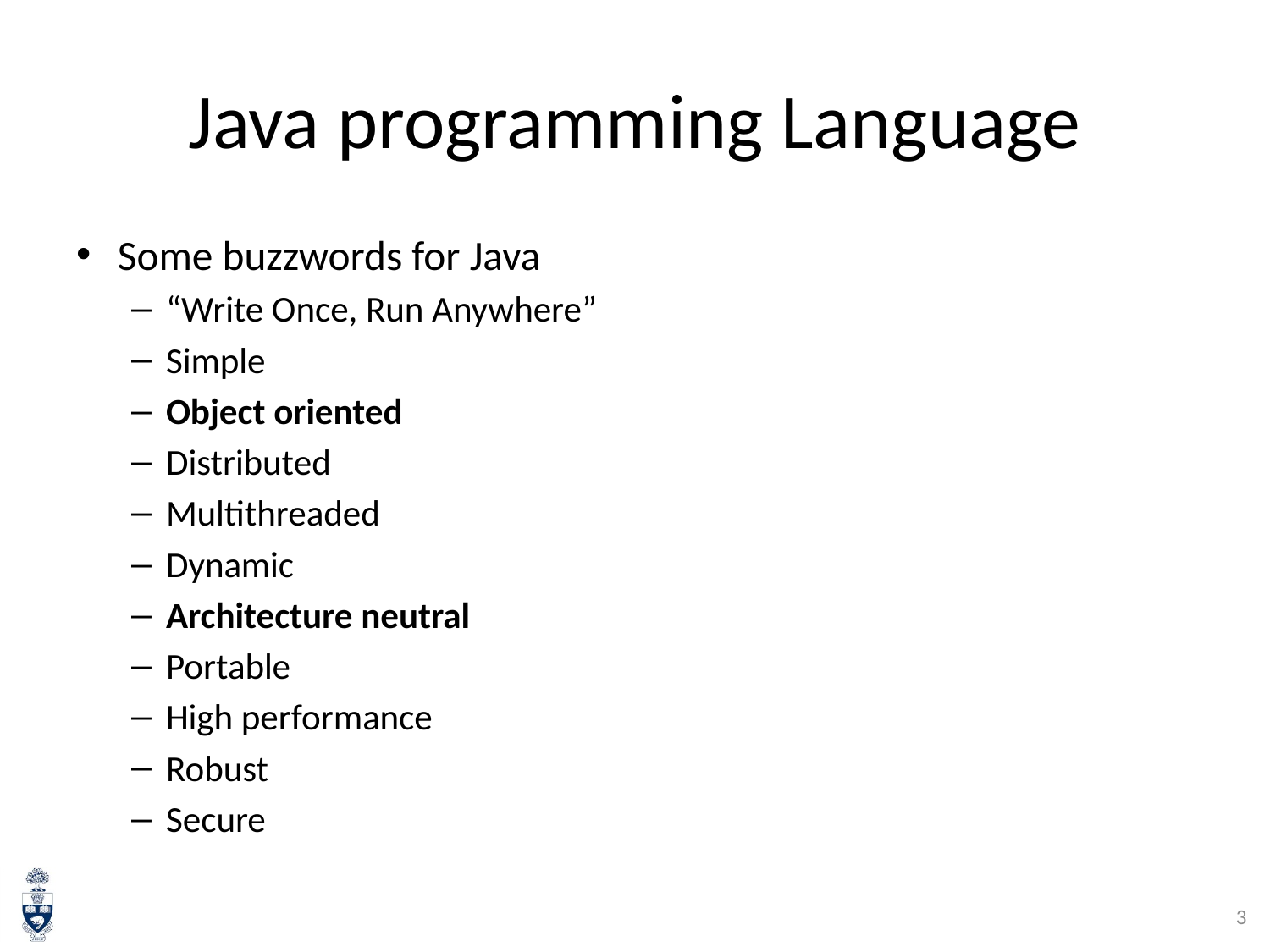

# Java programming Language
Some buzzwords for Java
“Write Once, Run Anywhere”
Simple
Object oriented
Distributed
Multithreaded
Dynamic
Architecture neutral
Portable
High performance
Robust
Secure
3